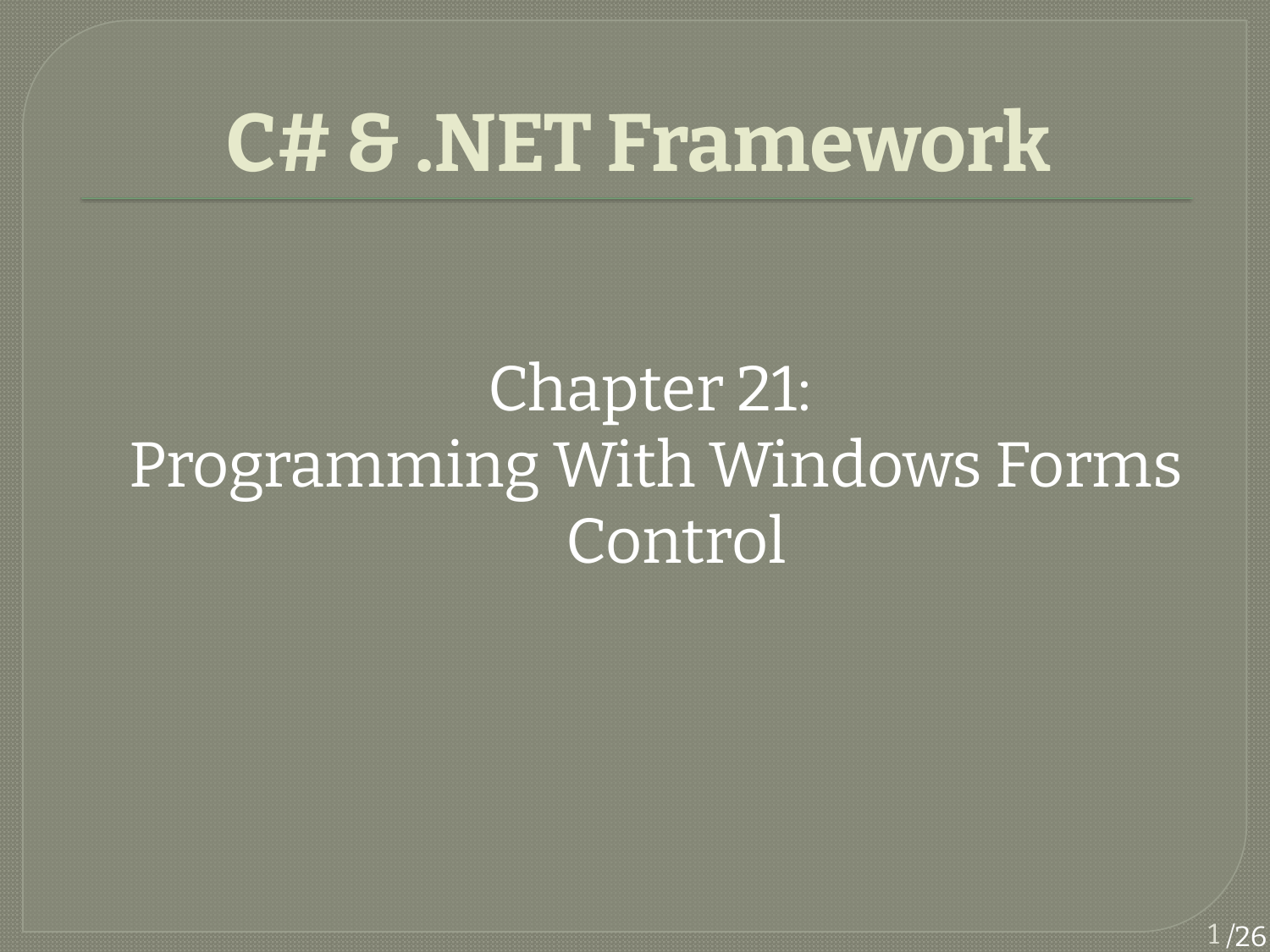

# C# & .NET Framework

Chapter 21:
Programming With Windows Forms Control

1